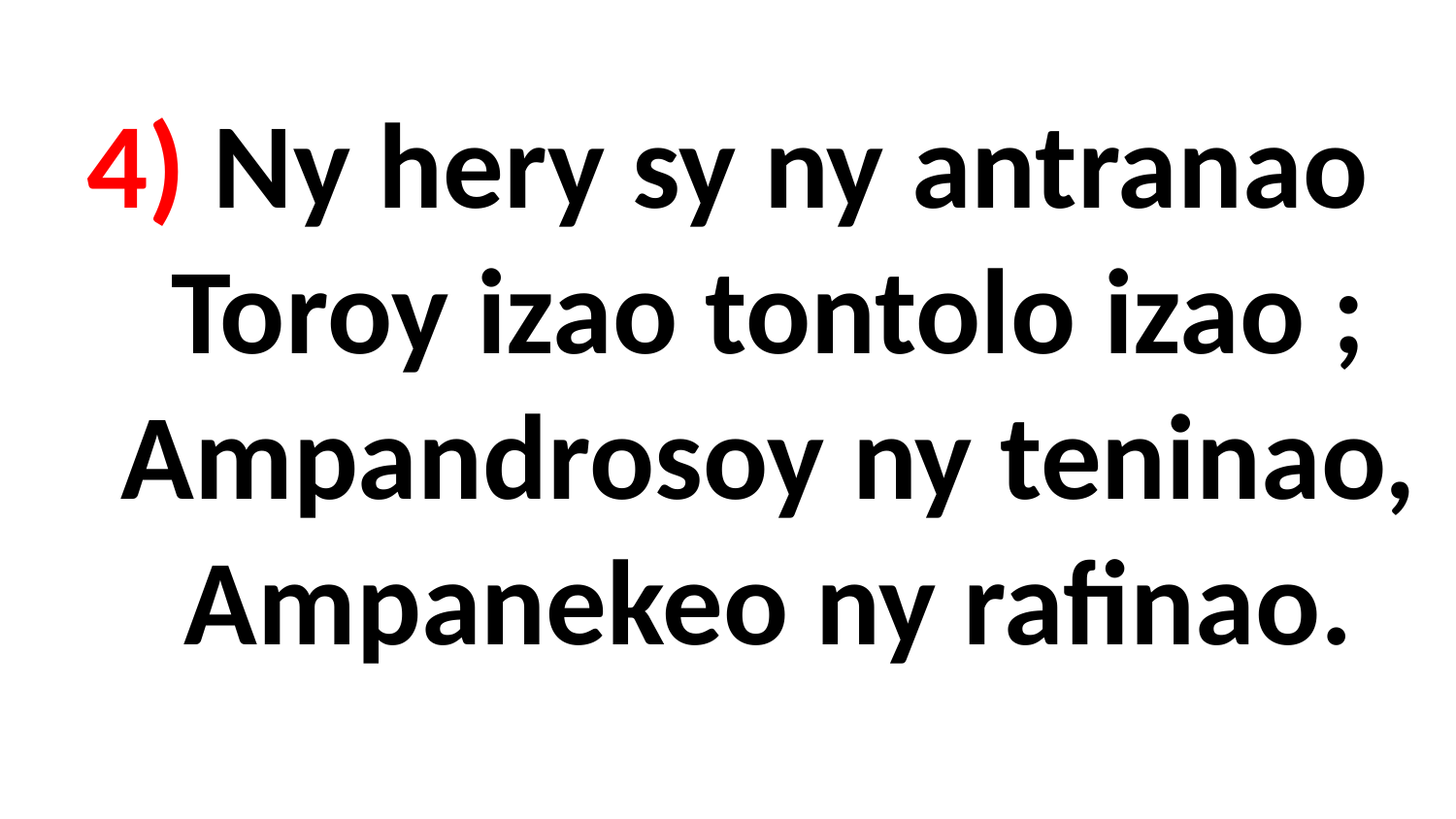

# 4) Ny hery sy ny antranao Toroy izao tontolo izao ; Ampandrosoy ny teninao, Ampanekeo ny rafinao.